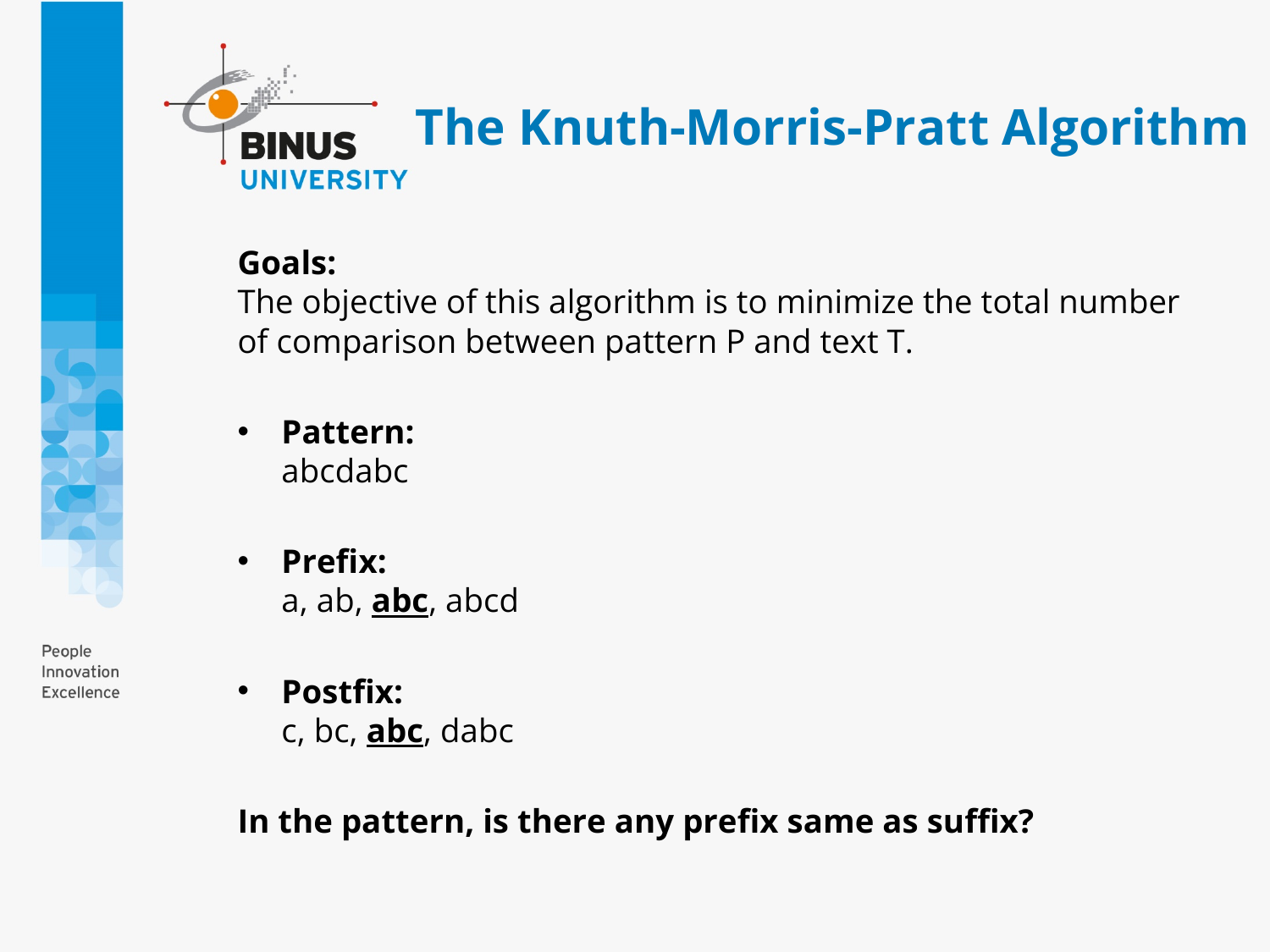

The Knuth-Morris-Pratt Algorithm
Goals:
The objective of this algorithm is to minimize the total number of comparison between pattern P and text T.

Pattern:
abcdabc

Prefix:
a, ab, abc, abcd

Postfix:
c, bc, abc, dabc

In the pattern, is there any prefix same as suffix?